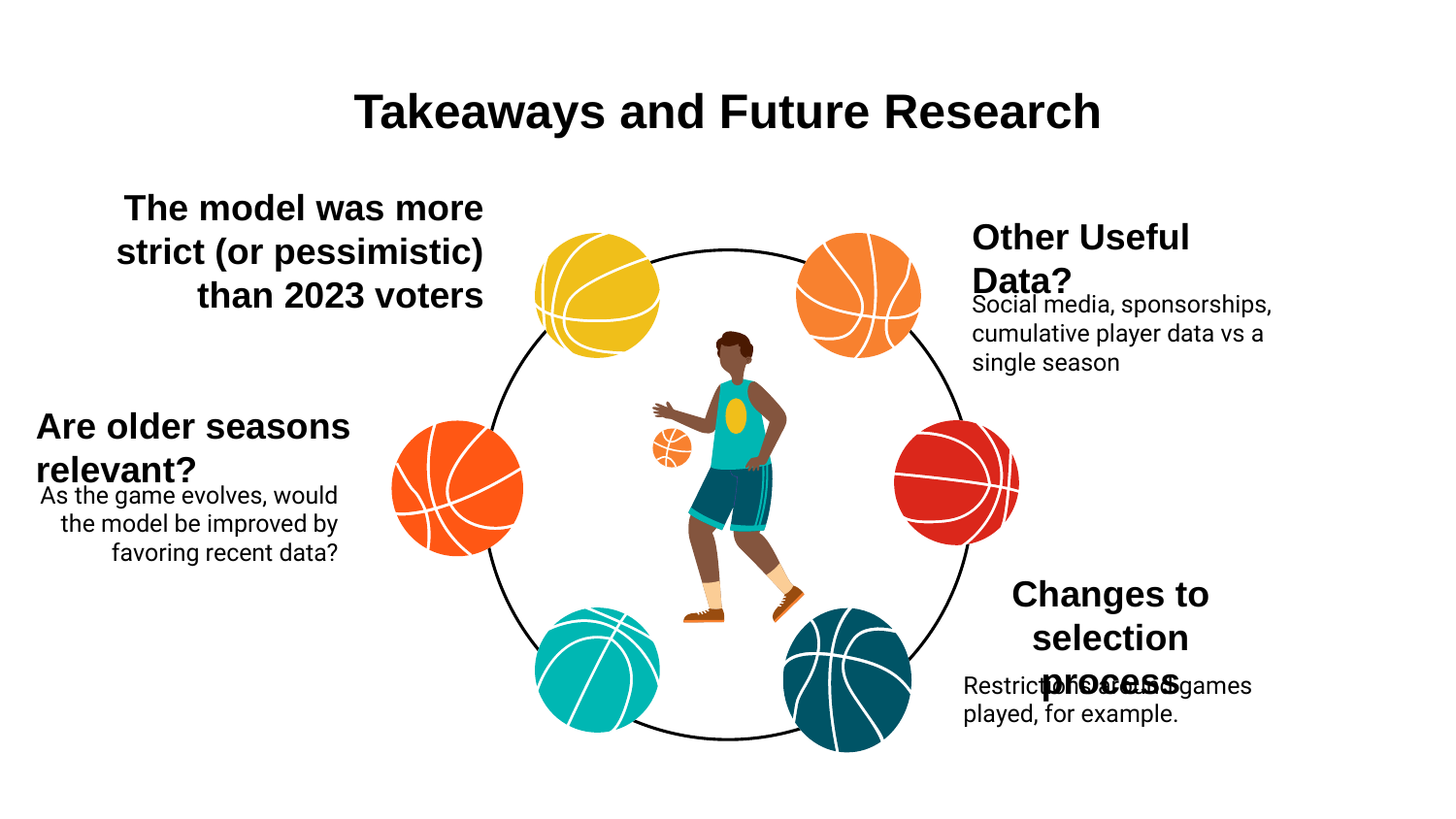

# Takeaways and Future Research
The model was more strict (or pessimistic) than 2023 voters

Other Useful Data?
Social media, sponsorships, cumulative player data vs a single season

Are older seasons relevant?
As the game evolves, would the model be improved by favoring recent data?

Changes to selection process
Restrictions around games played, for example.